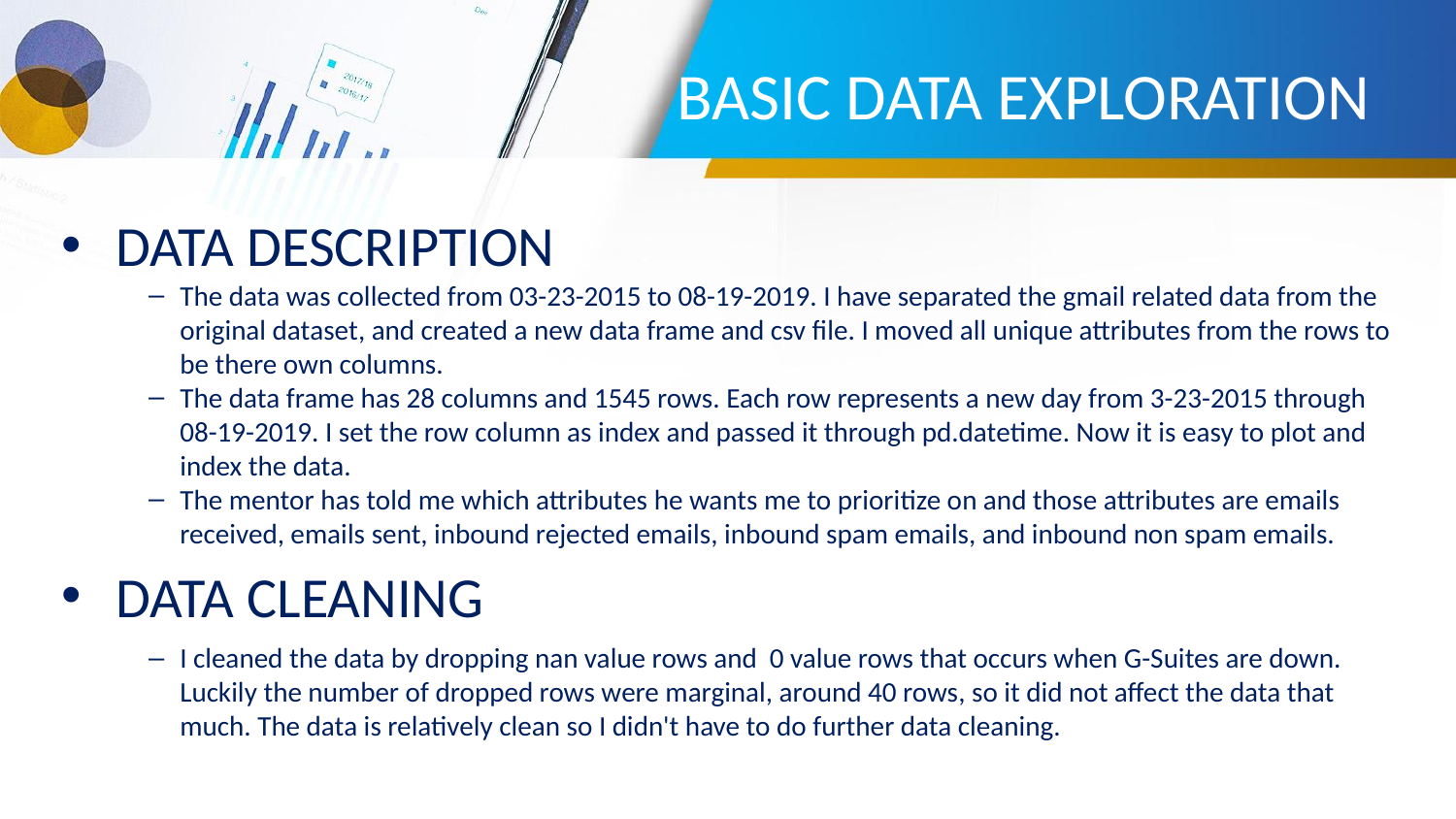

# BASIC DATA EXPLORATION
DATA DESCRIPTION
The data was collected from 03-23-2015 to 08-19-2019. I have separated the gmail related data from the original dataset, and created a new data frame and csv file. I moved all unique attributes from the rows to be there own columns.
The data frame has 28 columns and 1545 rows. Each row represents a new day from 3-23-2015 through 08-19-2019. I set the row column as index and passed it through pd.datetime. Now it is easy to plot and index the data.
The mentor has told me which attributes he wants me to prioritize on and those attributes are emails received, emails sent, inbound rejected emails, inbound spam emails, and inbound non spam emails.
DATA CLEANING
I cleaned the data by dropping nan value rows and  0 value rows that occurs when G-Suites are down. Luckily the number of dropped rows were marginal, around 40 rows, so it did not affect the data that much. The data is relatively clean so I didn't have to do further data cleaning.